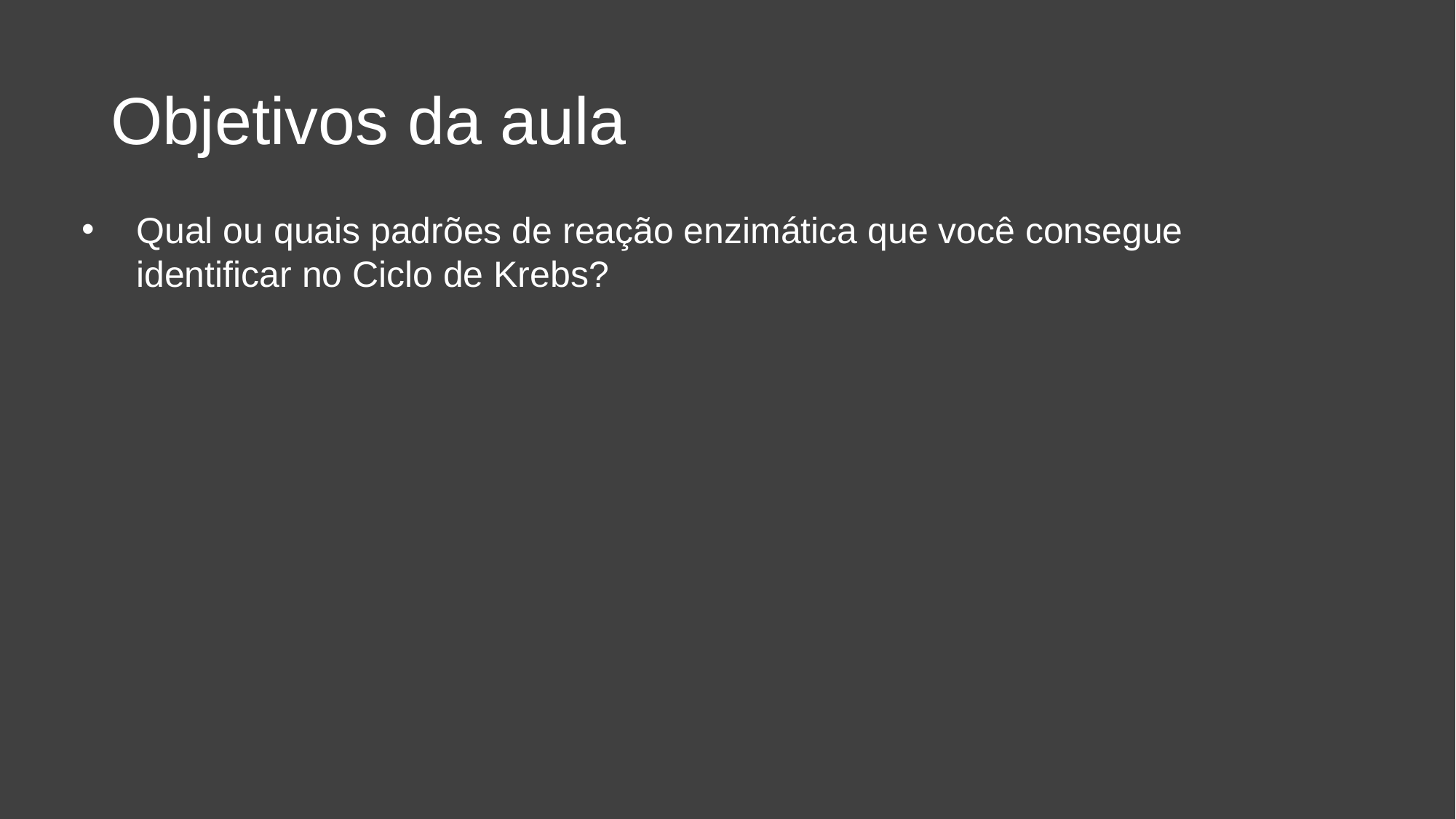

# Objetivos da aula
Qual ou quais padrões de reação enzimática que você consegue identificar no Ciclo de Krebs?